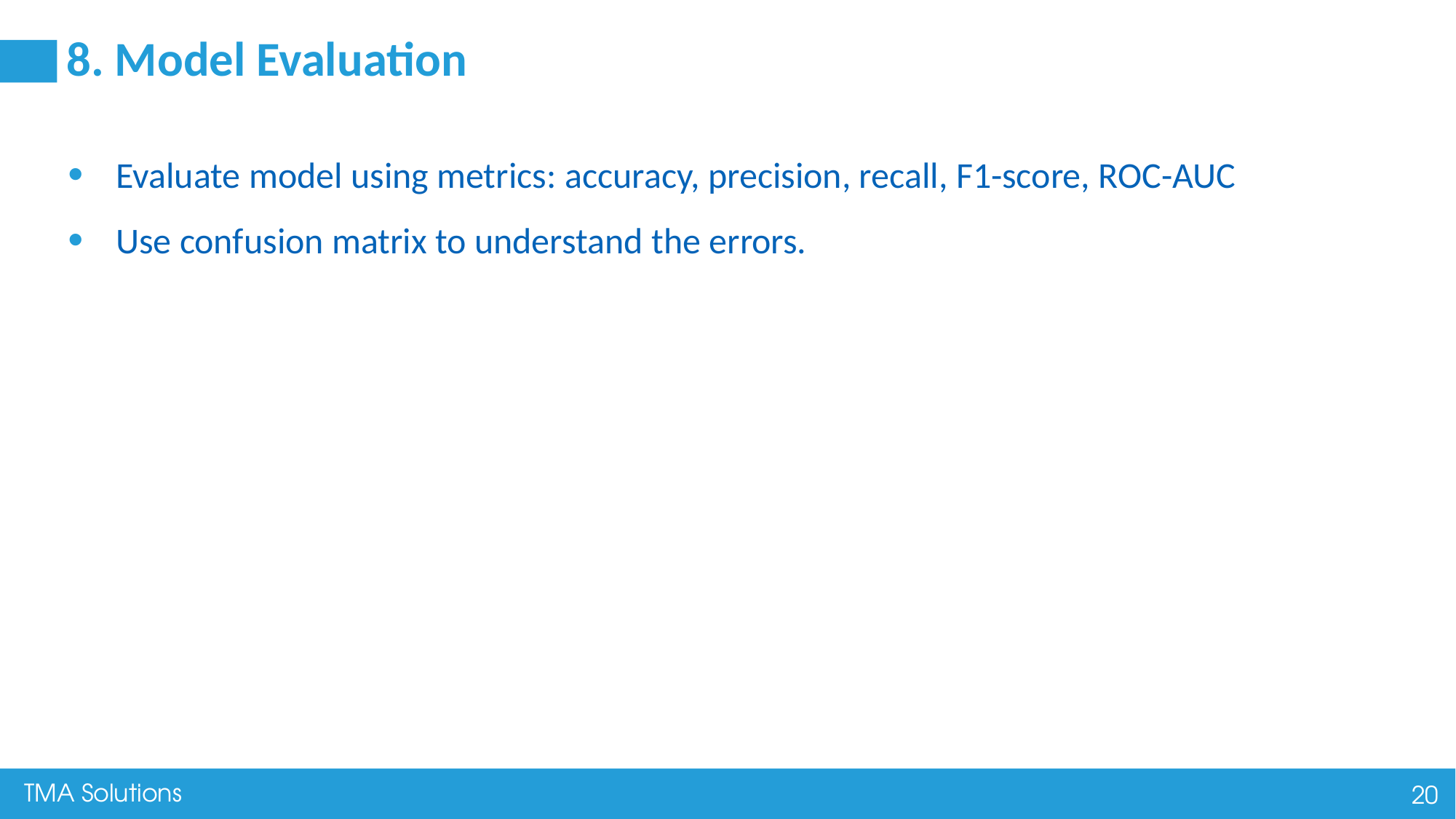

# 8. Model Evaluation
Evaluate model using metrics: accuracy, precision, recall, F1-score, ROC-AUC
Use confusion matrix to understand the errors.